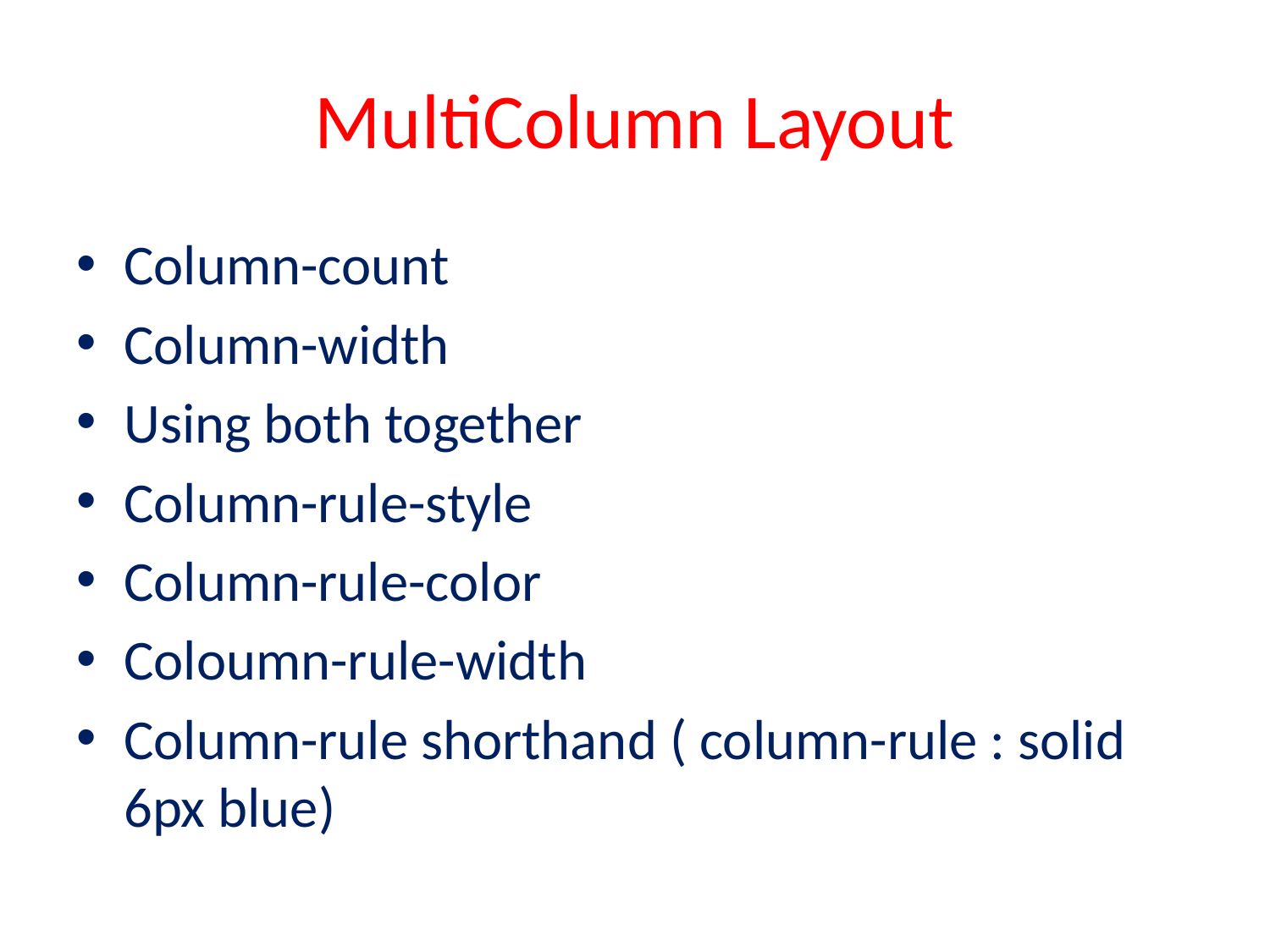

# MultiColumn Layout
Column-count
Column-width
Using both together
Column-rule-style
Column-rule-color
Coloumn-rule-width
Column-rule shorthand ( column-rule : solid 6px blue)